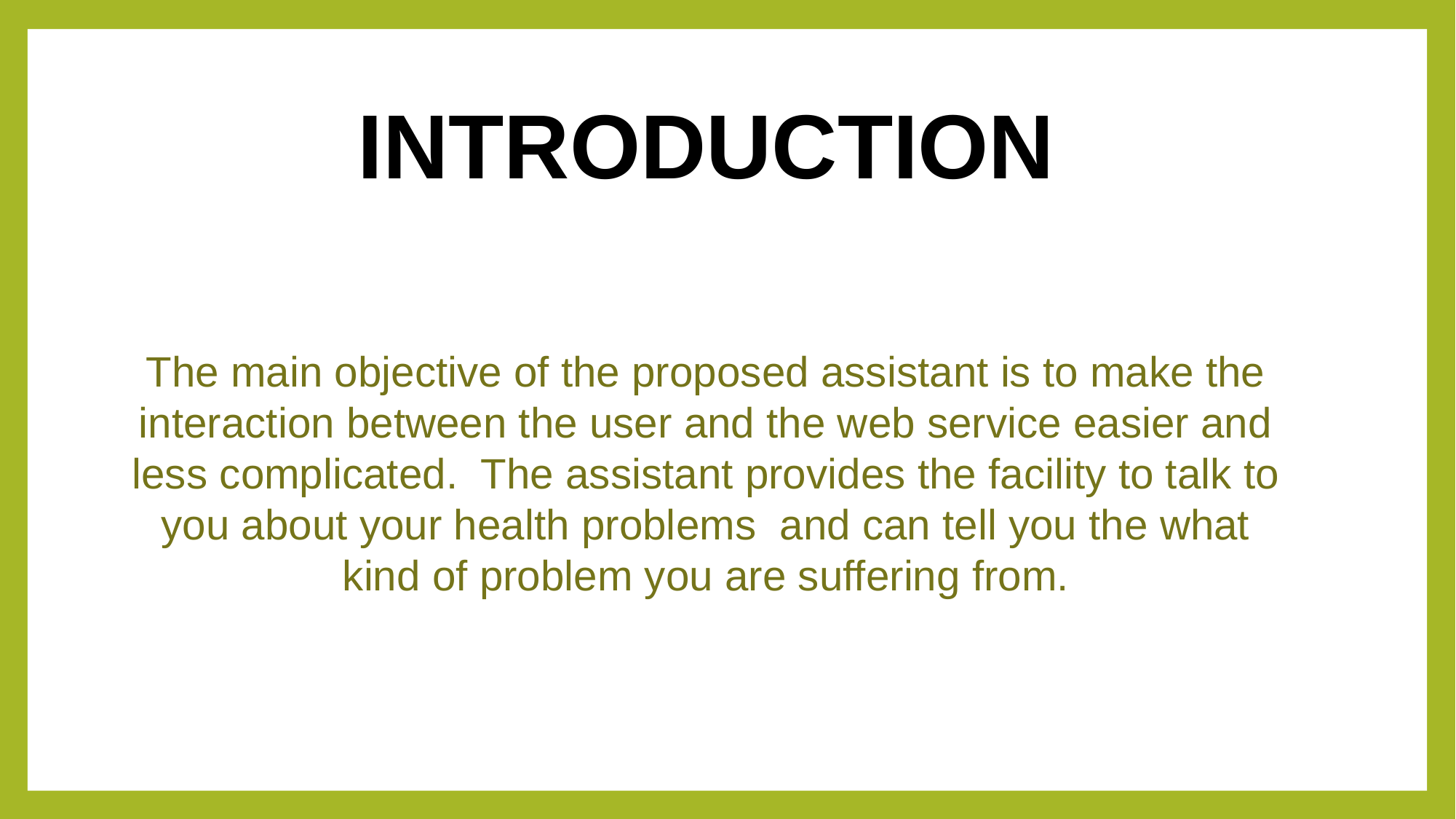

INTRODUCTION
The main objective of the proposed assistant is to make the interaction between the user and the web service easier and less complicated.  The assistant provides the facility to talk to you about your health problems  and can tell you the what kind of problem you are suffering from.